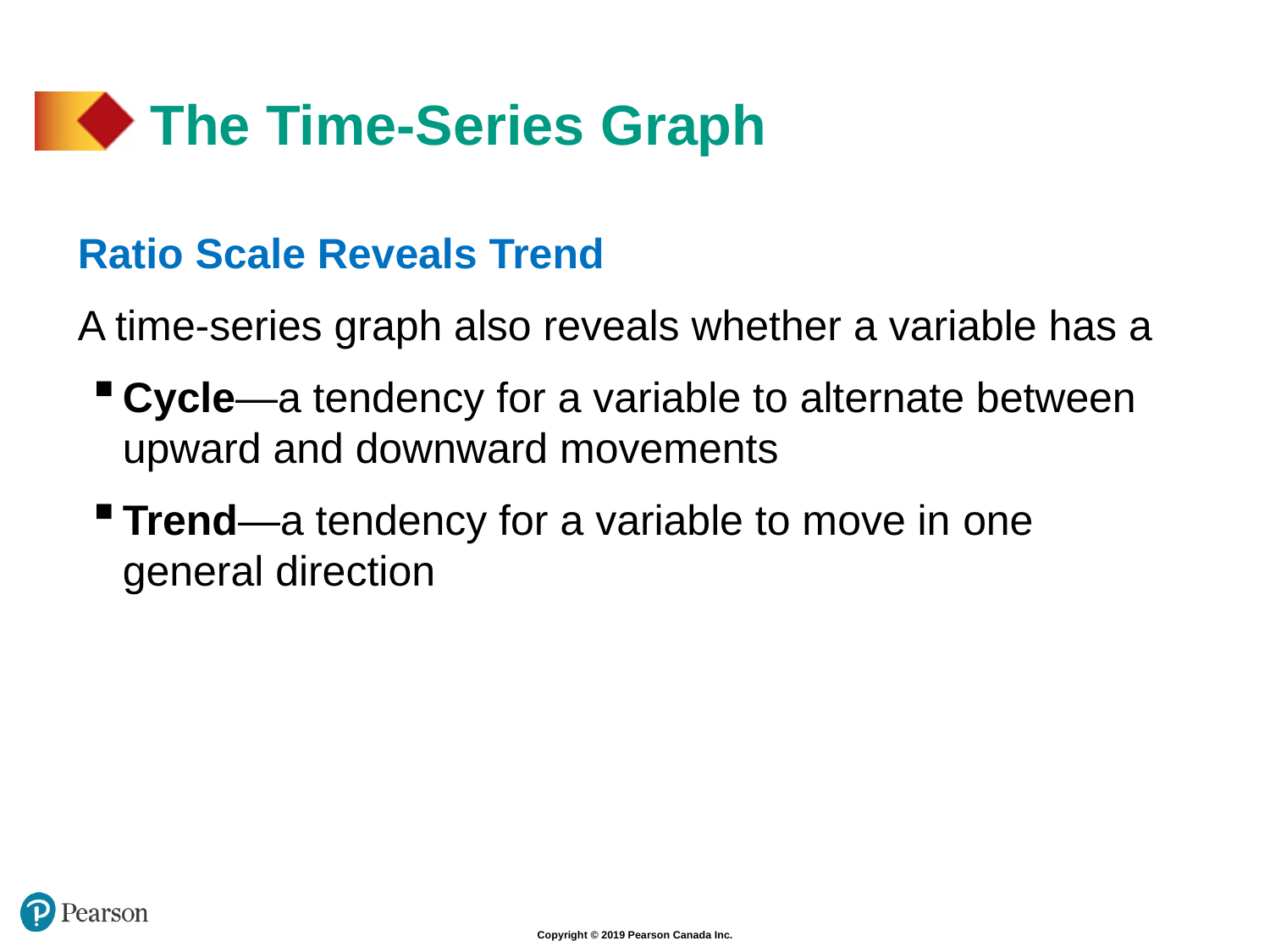

# The Time-Series Graph
Ratio Scale Reveals Trend
A time-series graph also reveals whether a variable has a
Cycle—a tendency for a variable to alternate between upward and downward movements
Trend—a tendency for a variable to move in one general direction